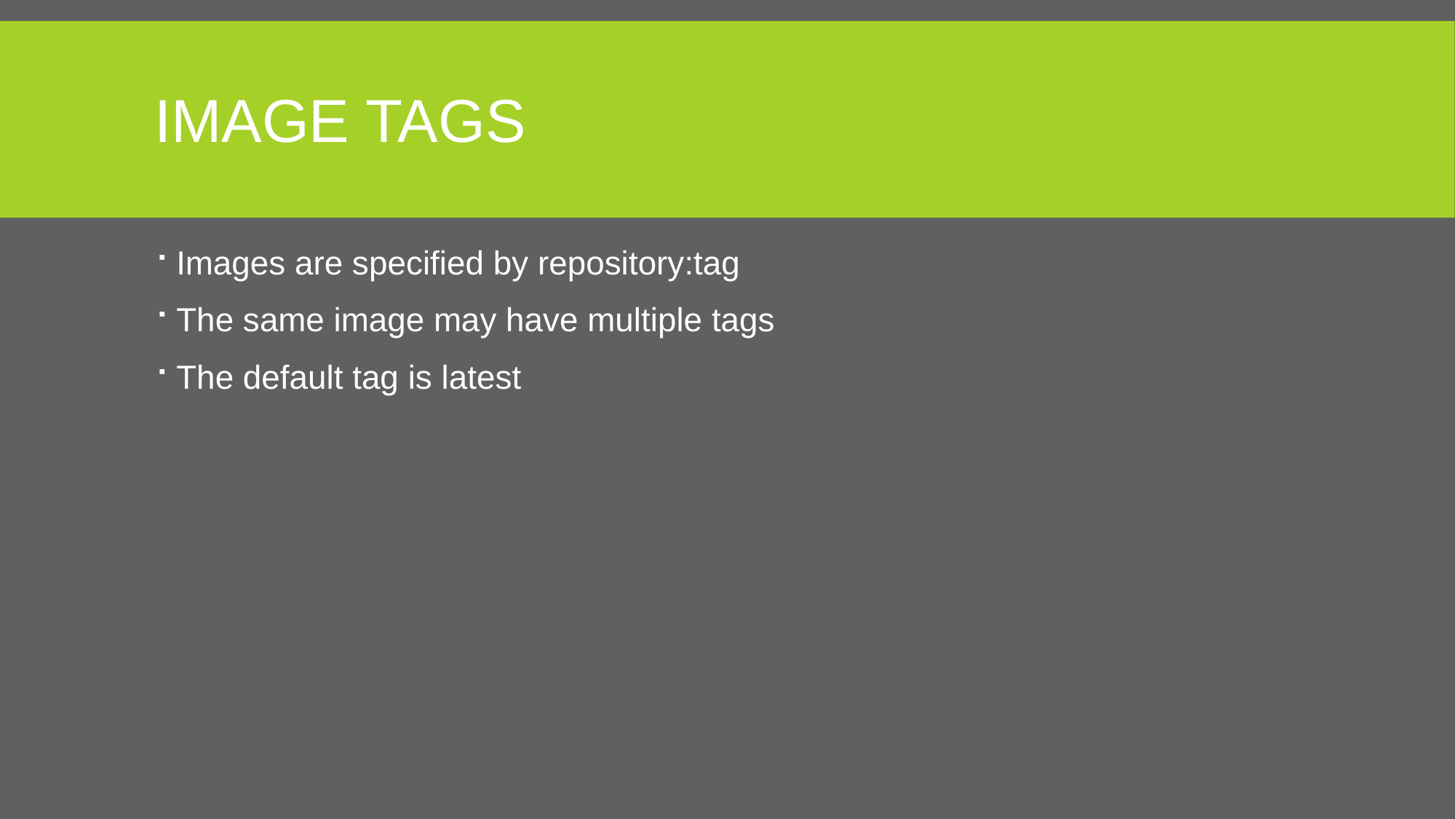

# IMAGE TAGS
Images are specified by repository:tag
The same image may have multiple tags
The default tag is latest